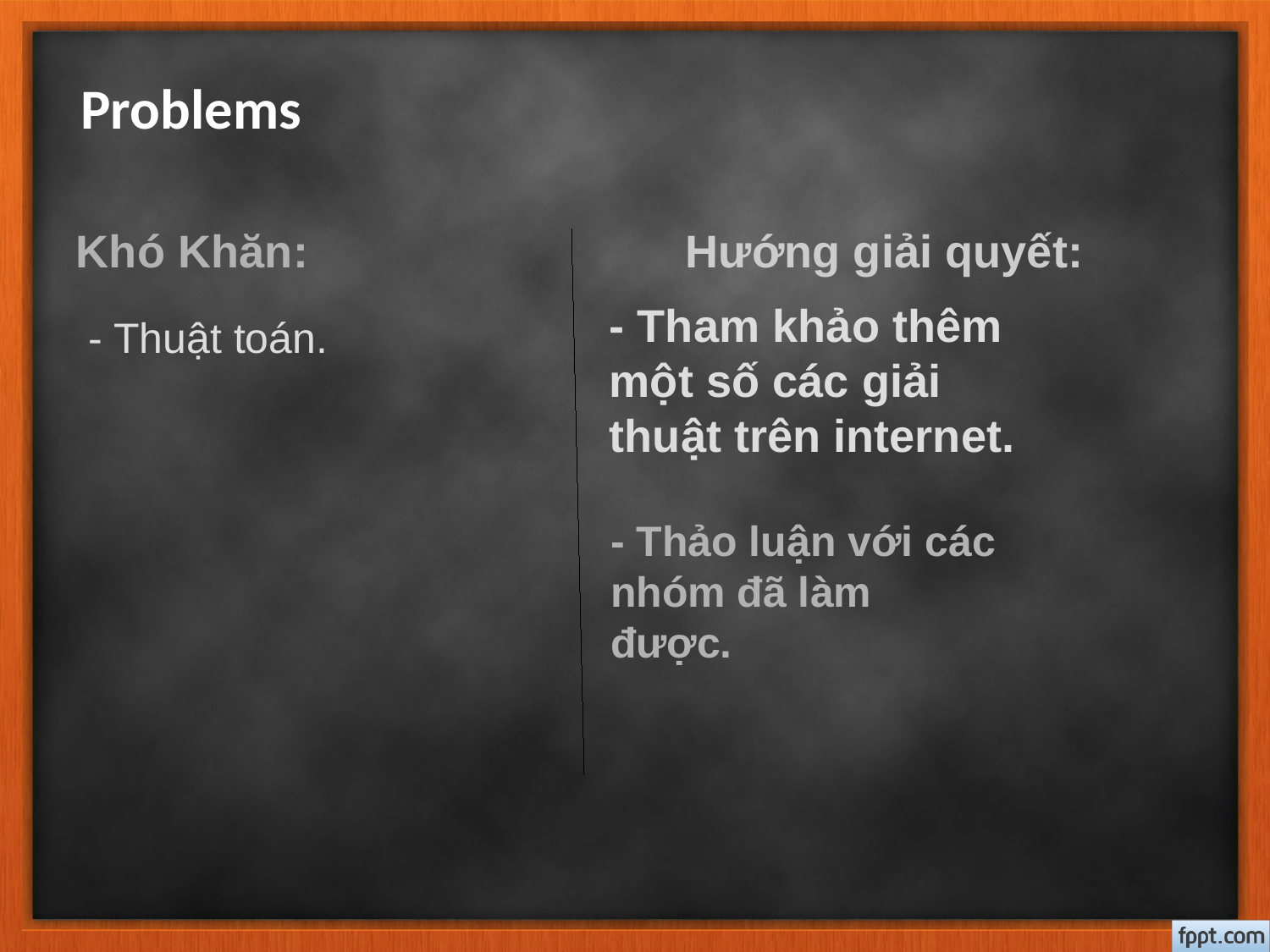

Problems
Khó Khăn:
Hướng giải quyết:

- Tham khảo thêm một số các giải thuật trên internet.

- Thuật toán.

- Thảo luận với các nhóm đã làm được.